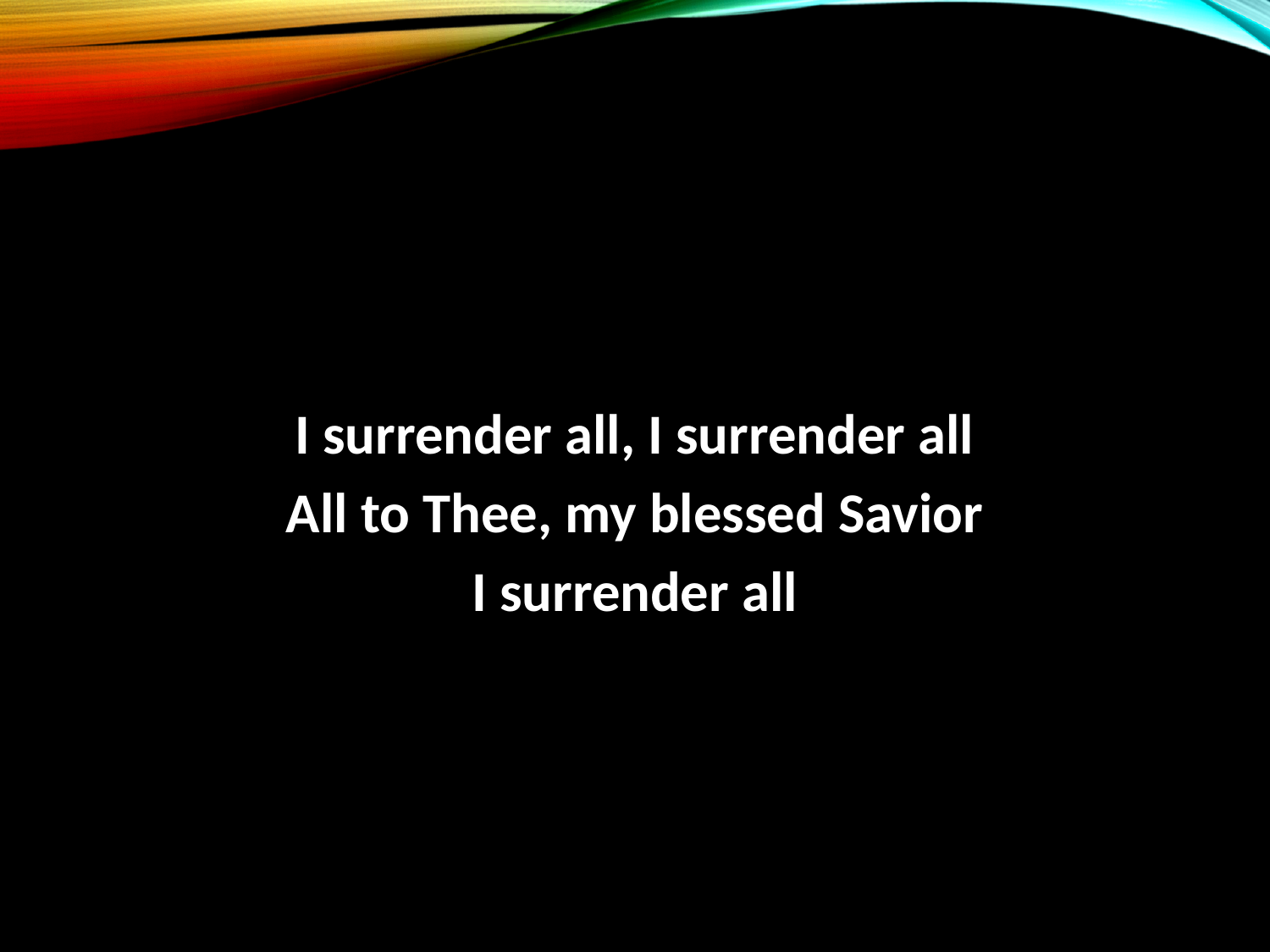

I surrender all, I surrender all
All to Thee, my blessed Savior
I surrender all